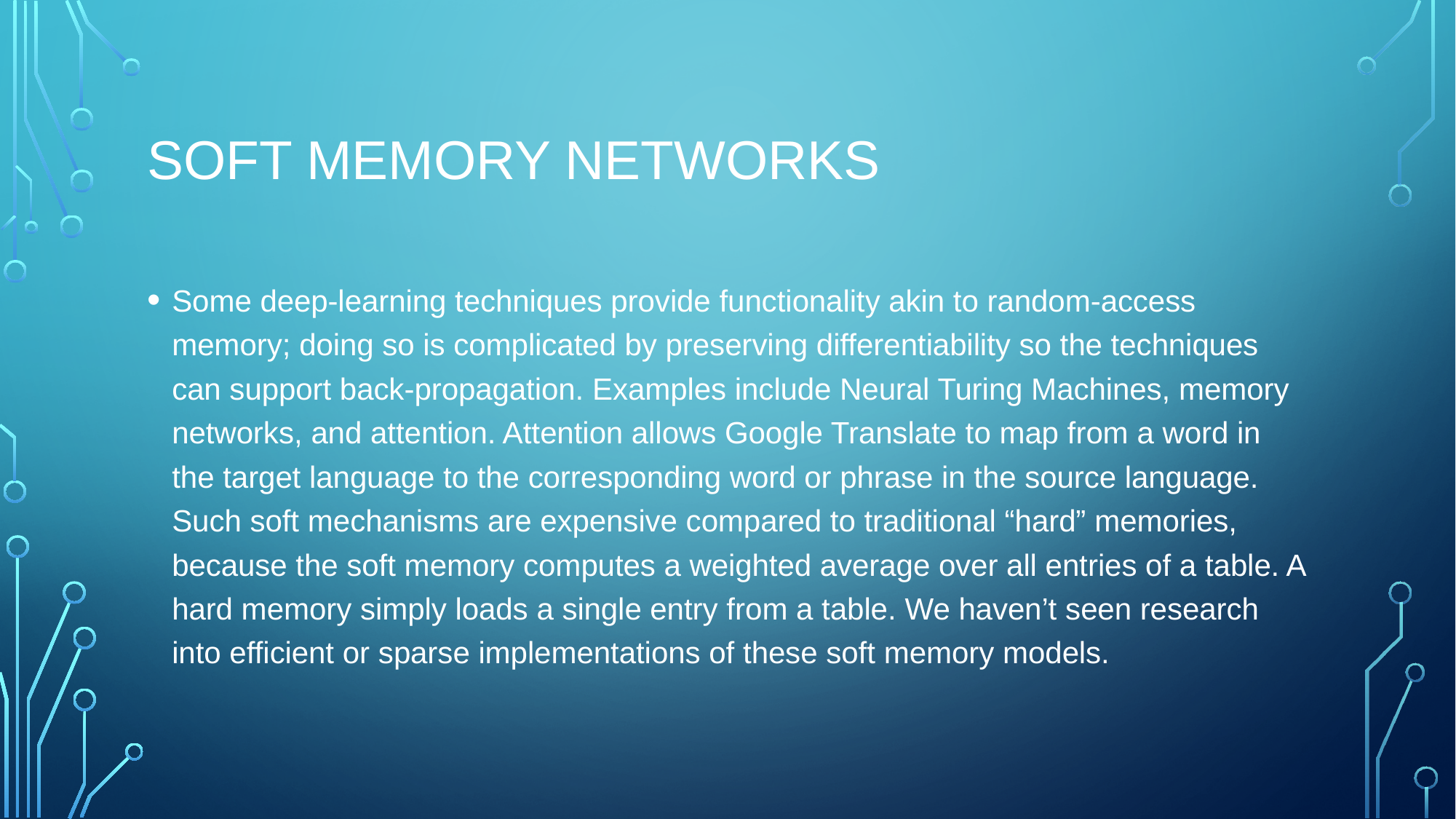

# Soft memory networks
Some deep-learning techniques provide functionality akin to random-access memory; doing so is complicated by preserving differentiability so the techniques can support back-propagation. Examples include Neural Turing Machines, memory networks, and attention. Attention allows Google Translate to map from a word in the target language to the corresponding word or phrase in the source language. Such soft mechanisms are expensive compared to traditional “hard” memories, because the soft memory computes a weighted average over all entries of a table. A hard memory simply loads a single entry from a table. We haven’t seen research into efficient or sparse implementations of these soft memory models.